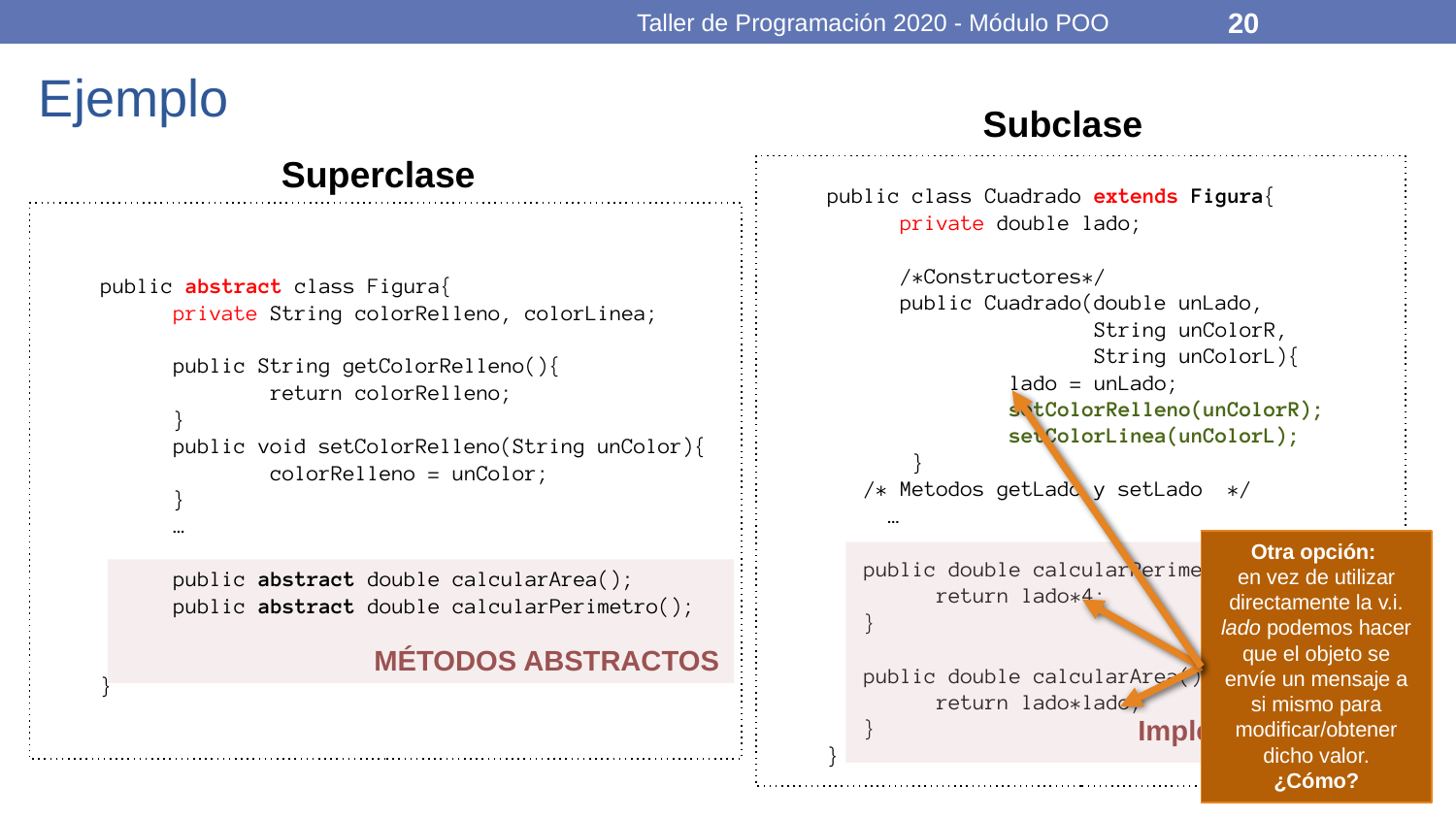

Taller de Programación 2020 - Módulo POO
20
# Ejemplo
Subclase
Superclase
public class Cuadrado extends Figura{
      private double lado;

      /*Constructores*/
      public Cuadrado(double unLado,
                      String unColorR,
                      String unColorL){
               lado = unLado;
               setColorRelleno(unColorR);
               setColorLinea(unColorL);
       }
   /* Metodos getLado y setLado  */
     …

   public double calcularPerimetro(){
         return lado*4;
   }

   public double calcularArea(){
         return lado*lado;
   }
}
public abstract class Figura{
      private String colorRelleno, colorLinea;

      public String getColorRelleno(){
              return colorRelleno;
      }
      public void setColorRelleno(String unColor){
              colorRelleno = unColor;
      }
      …

      public abstract double calcularArea();
      public abstract double calcularPerimetro();

}
Otra opción:
en vez de utilizar directamente la v.i. lado podemos hacer que el objeto se envíe un mensaje a si mismo para modificar/obtener dicho valor.
¿Cómo?

Implementación

MÉTODOS ABSTRACTOS